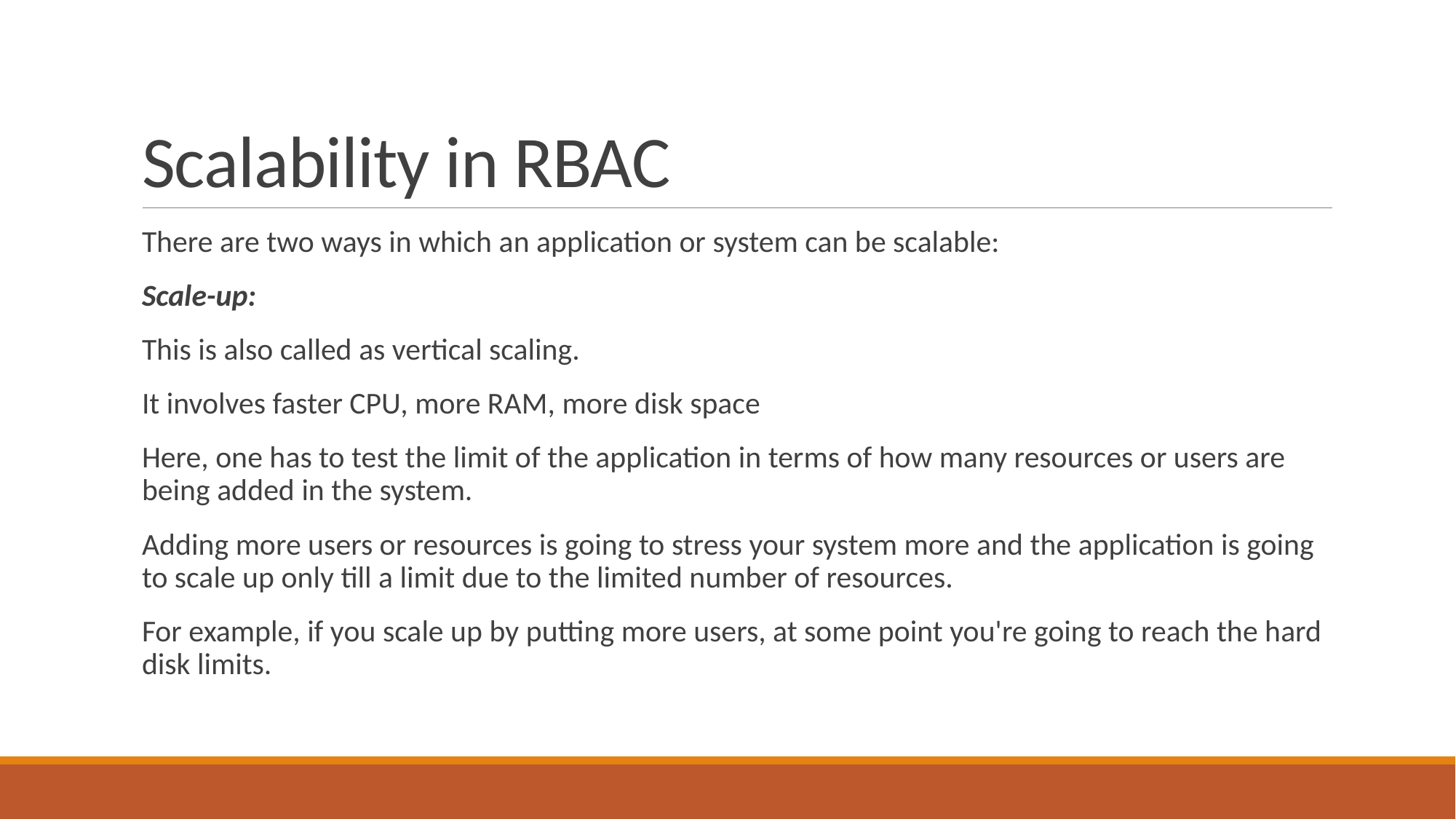

# Scalability in RBAC
There are two ways in which an application or system can be scalable:
Scale-up:
This is also called as vertical scaling.
It involves faster CPU, more RAM, more disk space
Here, one has to test the limit of the application in terms of how many resources or users are being added in the system.
Adding more users or resources is going to stress your system more and the application is going to scale up only till a limit due to the limited number of resources.
For example, if you scale up by putting more users, at some point you're going to reach the hard disk limits.